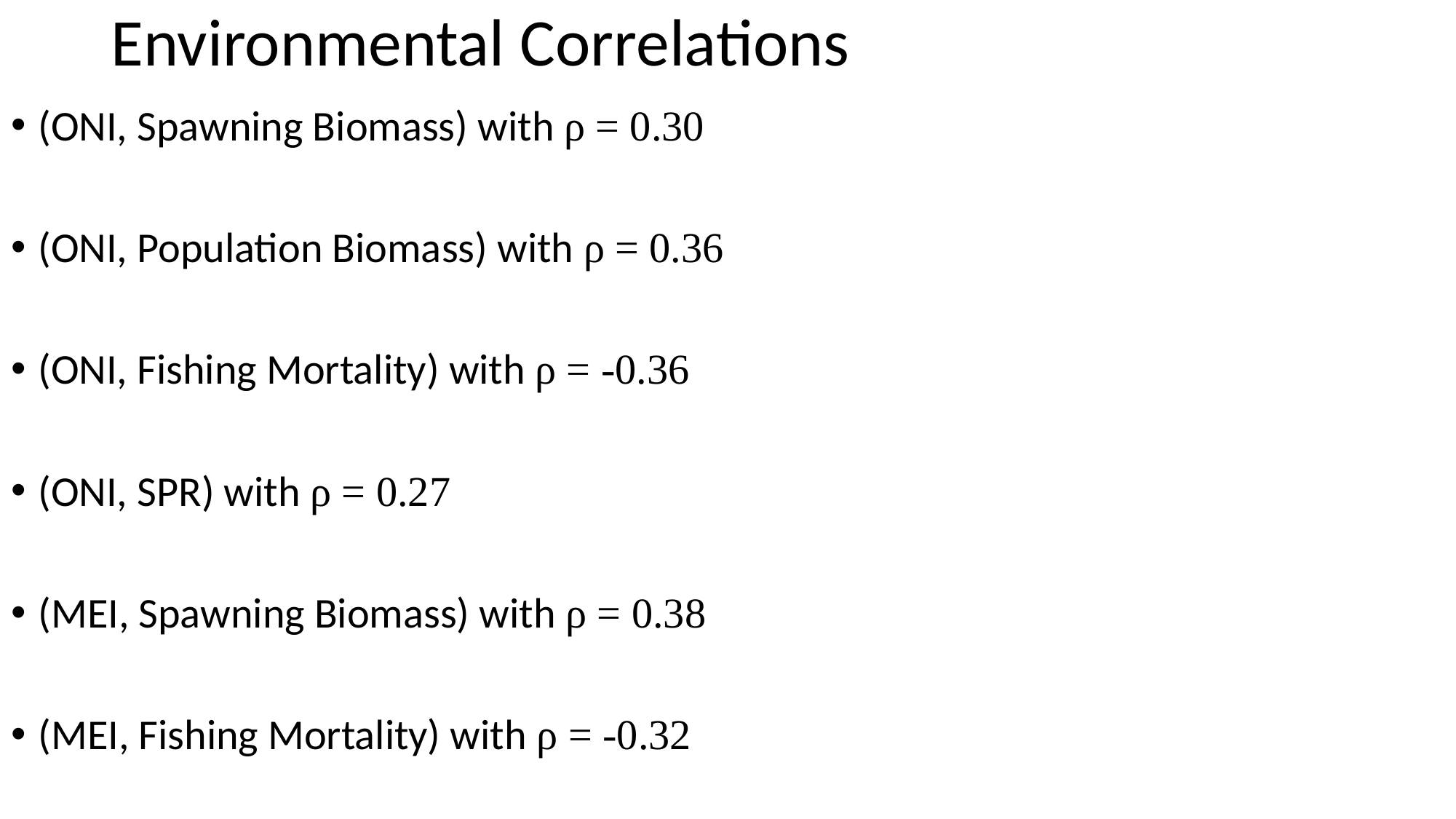

# Environmental Correlations
(ONI, Spawning Biomass) with ρ = 0.30

(ONI, Population Biomass) with ρ = 0.36

(ONI, Fishing Mortality) with ρ = -0.36

(ONI, SPR) with ρ = 0.27

(MEI, Spawning Biomass) with ρ = 0.38

(MEI, Fishing Mortality) with ρ = -0.32